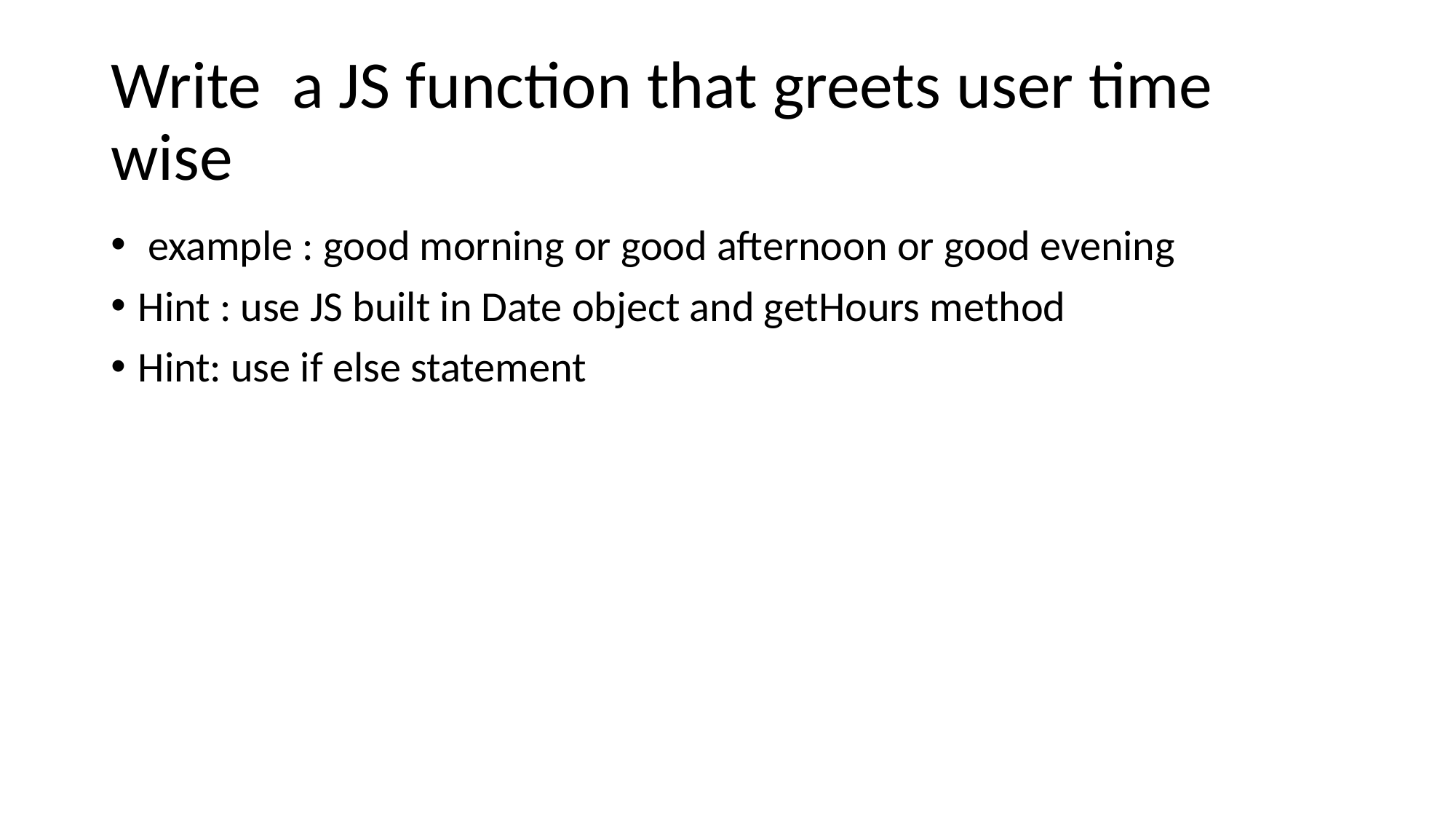

# Write  a JS function that greets user time wise
 example : good morning or good afternoon or good evening
Hint : use JS built in Date object and getHours method
Hint: use if else statement